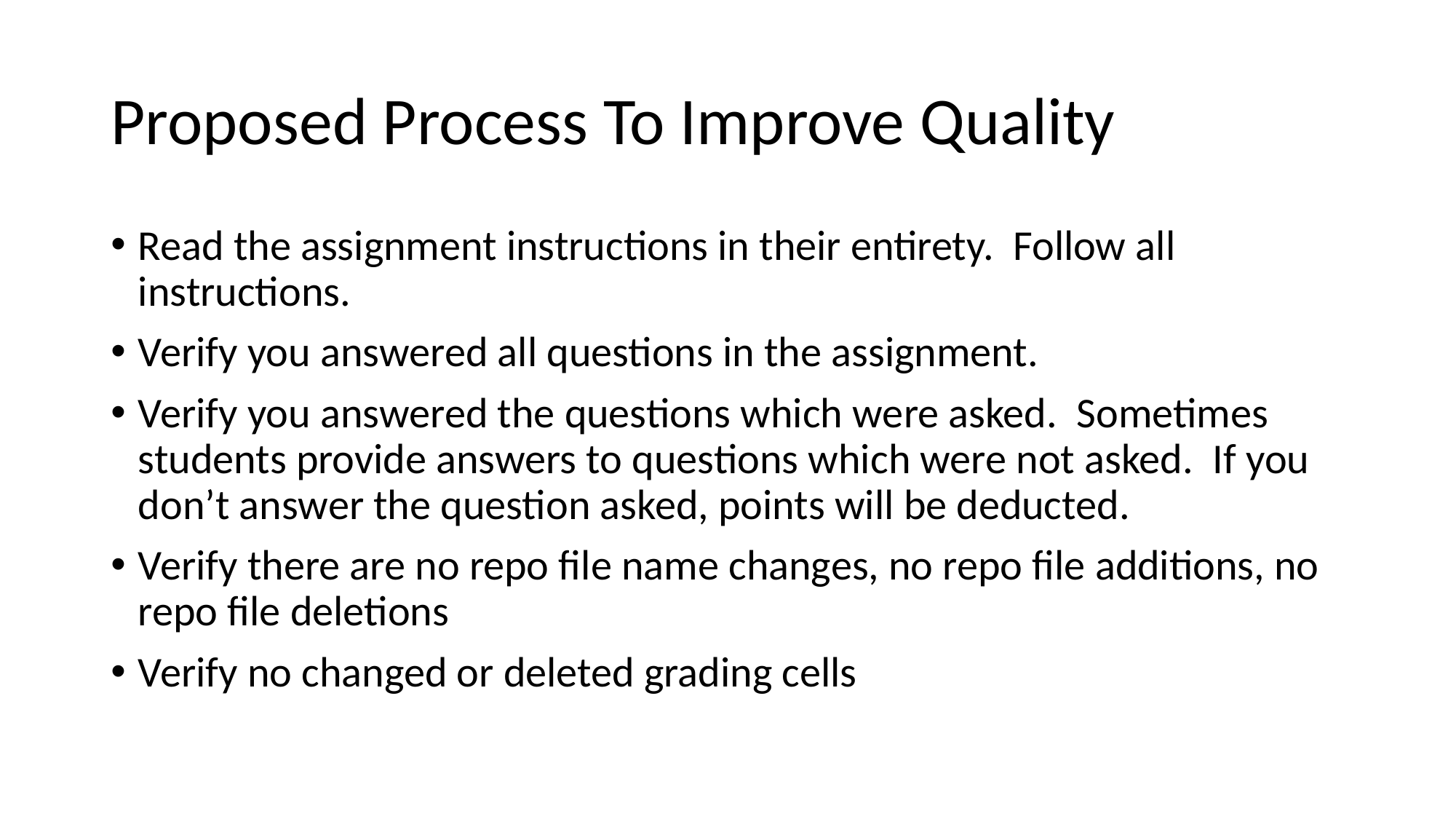

# Proposed Process To Improve Quality
Read the assignment instructions in their entirety.  Follow all instructions.
Verify you answered all questions in the assignment.
Verify you answered the questions which were asked.  Sometimes students provide answers to questions which were not asked.  If you don’t answer the question asked, points will be deducted.
Verify there are no repo file name changes, no repo file additions, no repo file deletions
Verify no changed or deleted grading cells